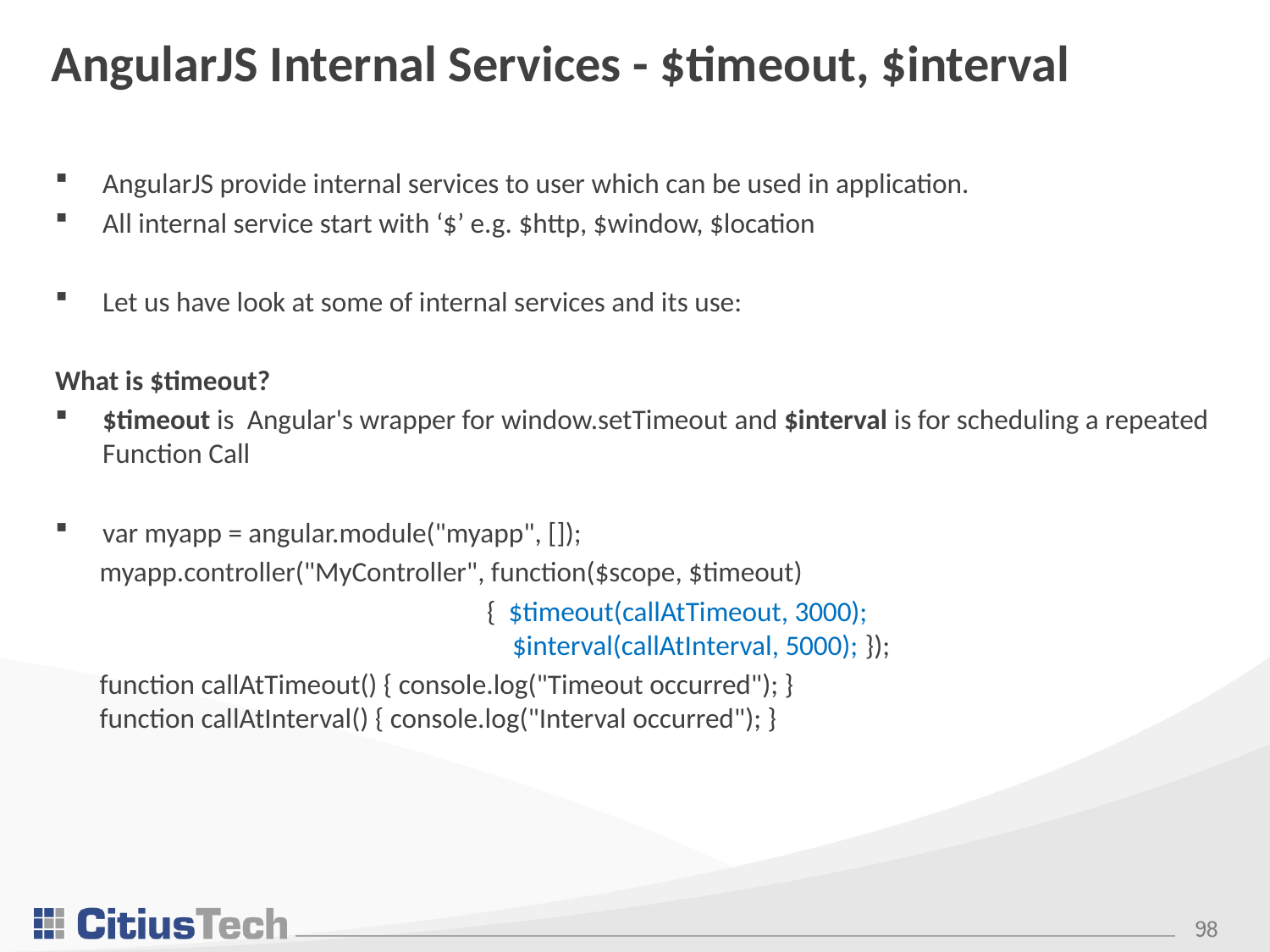

# AngularJS Internal Services - $timeout, $interval
AngularJS provide internal services to user which can be used in application.
All internal service start with ‘$’ e.g. $http, $window, $location

Let us have look at some of internal services and its use:

What is $timeout?
$timeout is  Angular's wrapper for window.setTimeout and $interval is for scheduling a repeated Function Call

var myapp = angular.module("myapp", []);
       myapp.controller("MyController", function($scope, $timeout)
                                                                    {  $timeout(callAtTimeout, 3000);                                 				            $interval(callAtInterval, 5000); });
       function callAtTimeout() { console.log("Timeout occurred"); }
       function callAtInterval() { console.log("Interval occurred"); }